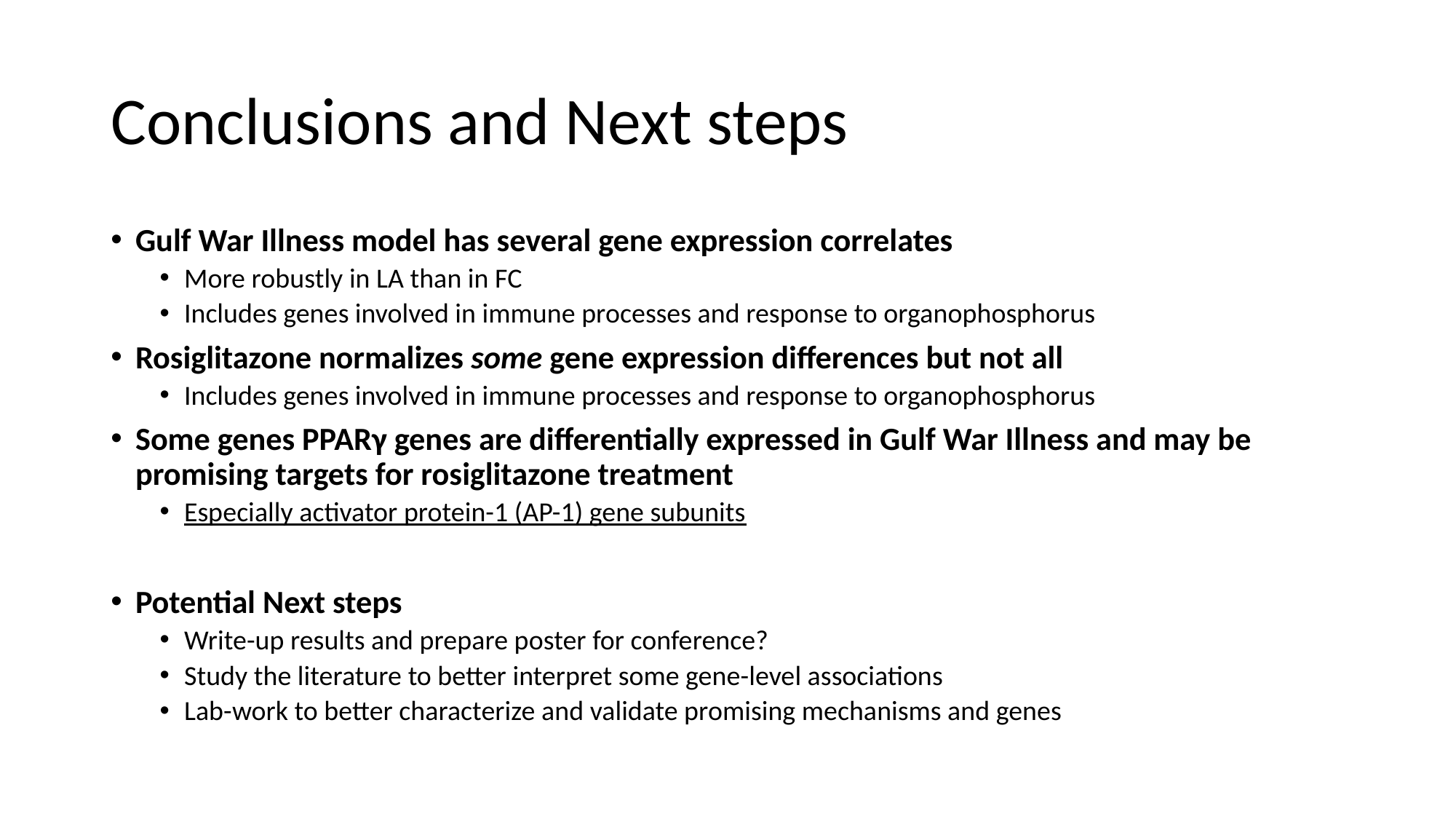

# Conclusions and Next steps
Gulf War Illness model has several gene expression correlates
More robustly in LA than in FC
Includes genes involved in immune processes and response to organophosphorus
Rosiglitazone normalizes some gene expression differences but not all
Includes genes involved in immune processes and response to organophosphorus
Some genes PPARγ genes are differentially expressed in Gulf War Illness and may be promising targets for rosiglitazone treatment
Especially activator protein-1 (AP-1) gene subunits

Potential Next steps
Write-up results and prepare poster for conference?
Study the literature to better interpret some gene-level associations
Lab-work to better characterize and validate promising mechanisms and genes